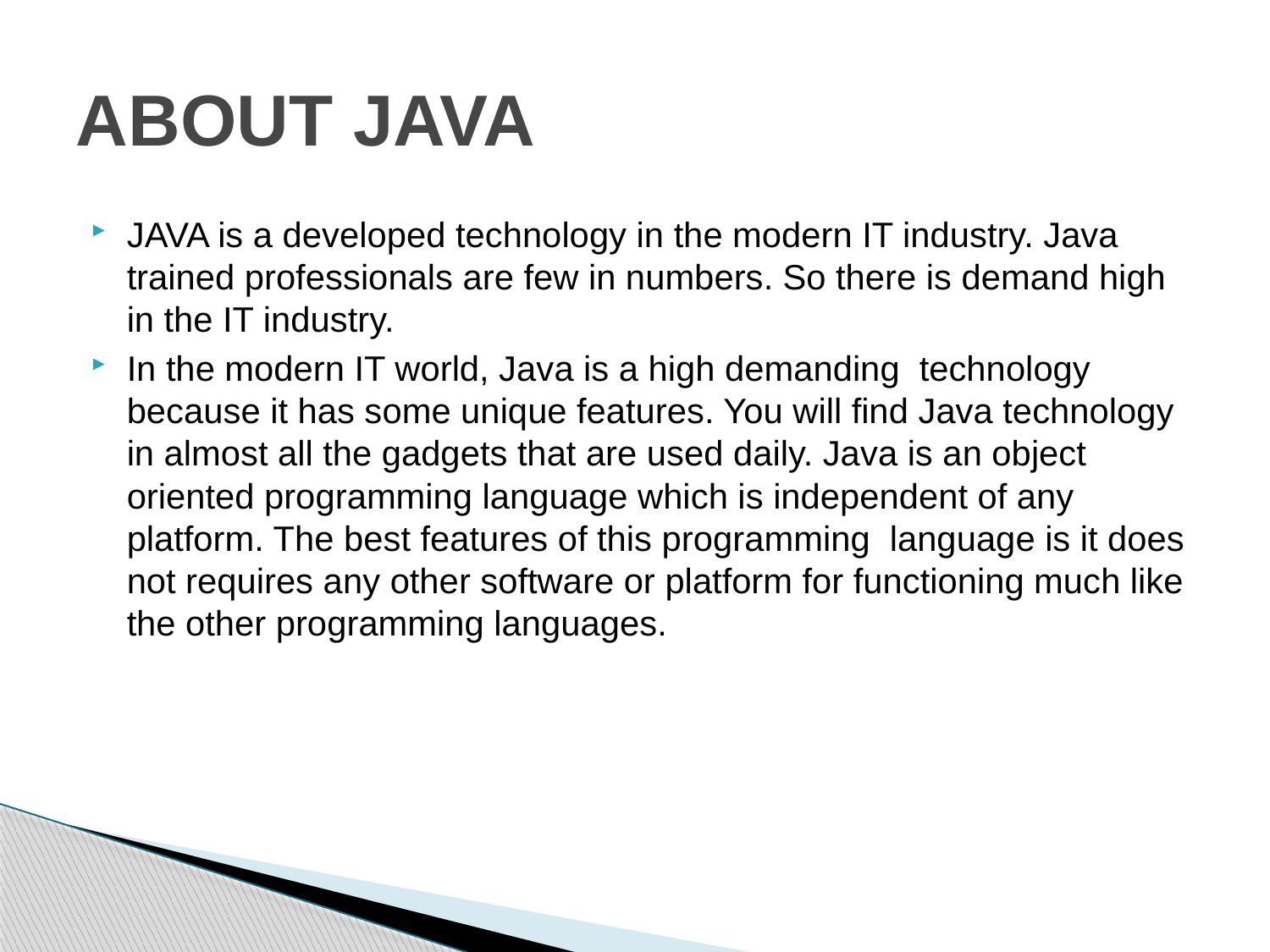

# ABOUT JAVA
JAVA is a developed technology in the modern IT industry. Java trained professionals are few in numbers. So there is demand high in the IT industry.
In the modern IT world, Java is a high demanding  technology because it has some unique features. You will find Java technology in almost all the gadgets that are used daily. Java is an object oriented programming language which is independent of any platform. The best features of this programming  language is it does not requires any other software or platform for functioning much like the other programming languages.